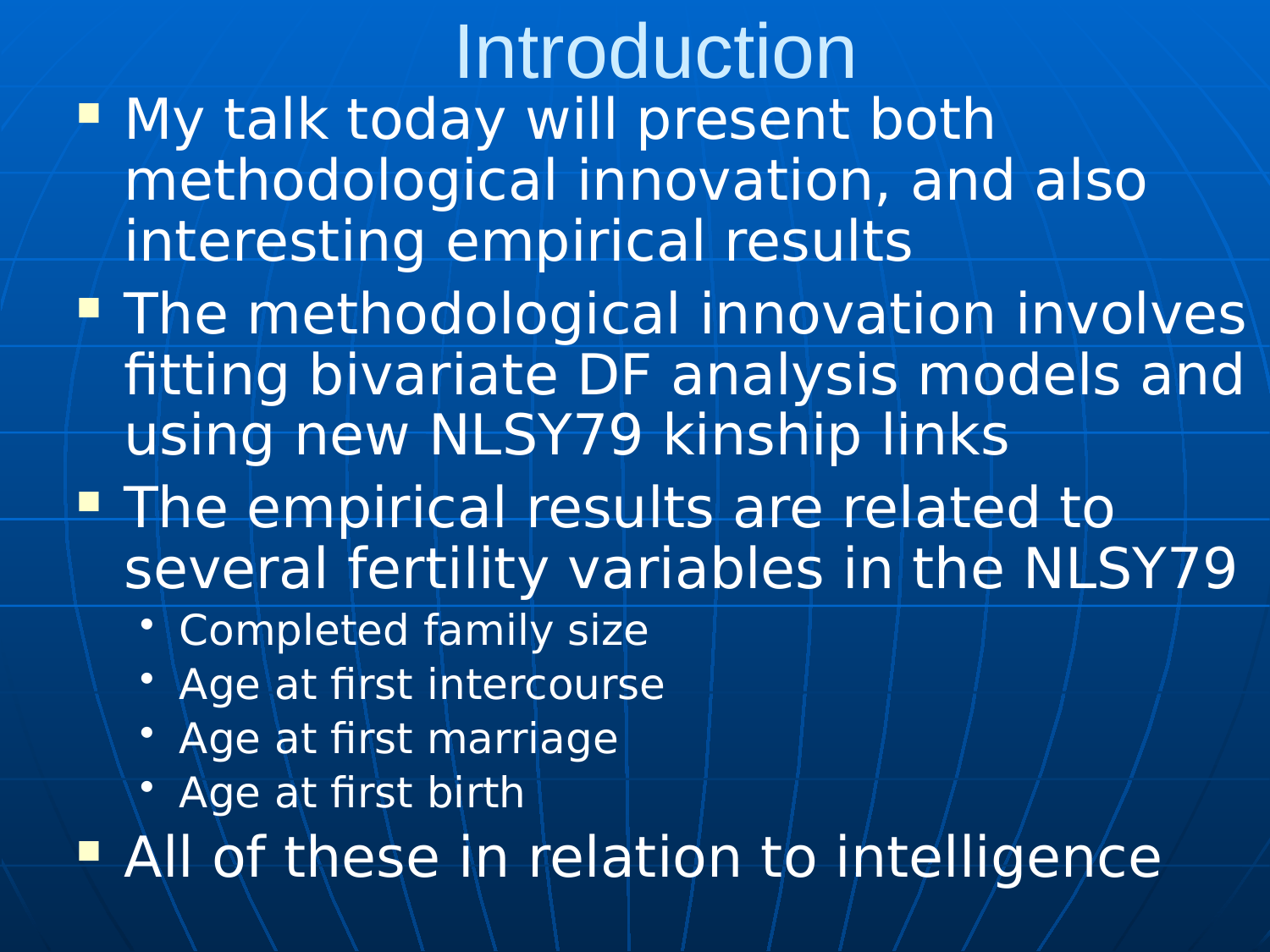

# Introduction
My talk today will present both methodological innovation, and also  interesting empirical results
The methodological innovation involves fitting bivariate DF analysis models and using new NLSY79 kinship links
The empirical results are related to several fertility variables in the NLSY79
Completed family size
Age at first intercourse
Age at first marriage
Age at first birth
All of these in relation to intelligence